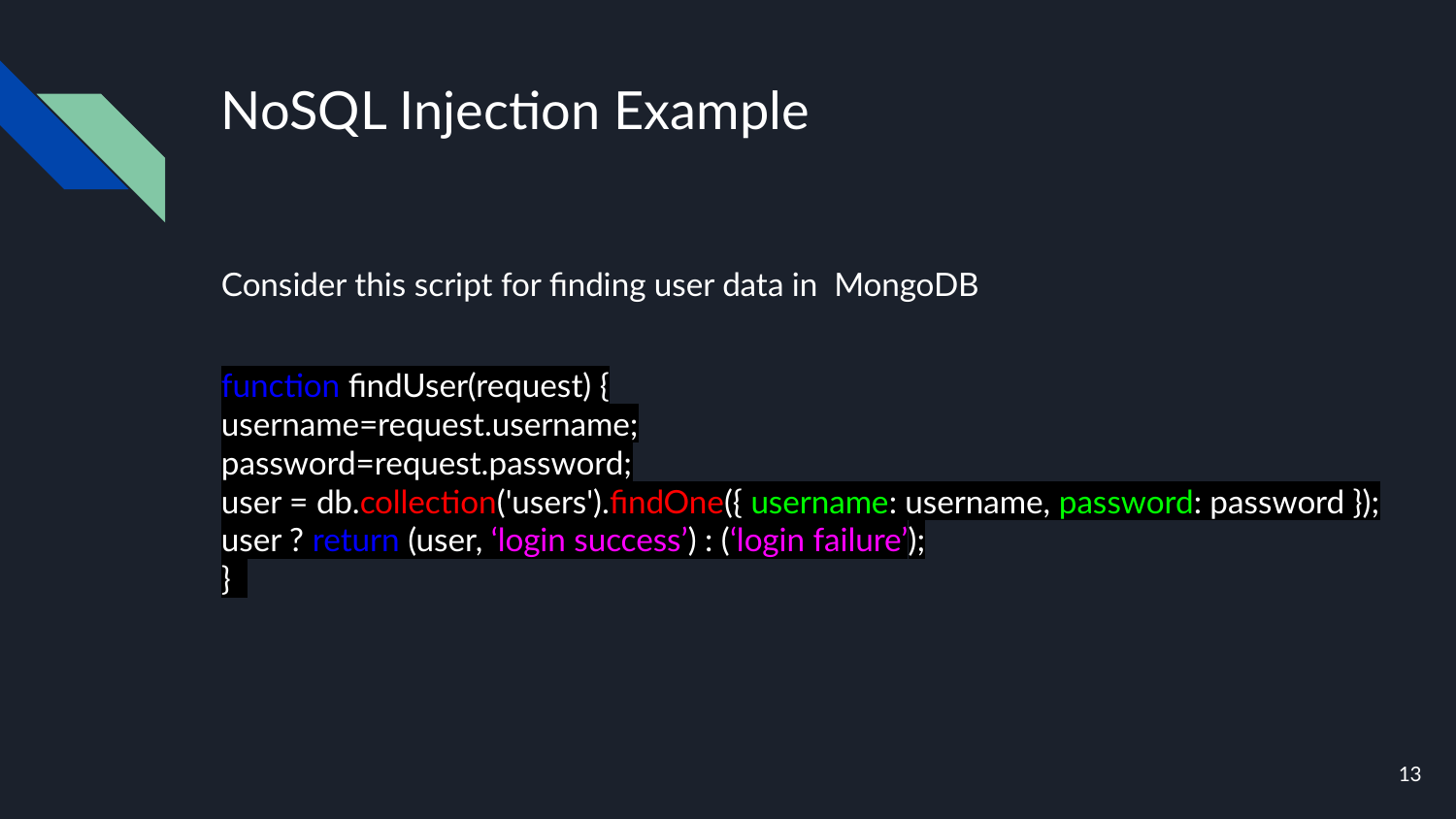

# NoSQL Injection Example
Consider this script for finding user data in  MongoDB

function findUser(request) {
username=request.username;
password=request.password;
user = db.collection('users').findOne({ username: username, password: password });
user ? return (user, ‘login success’) : (‘login failure’);
}

13